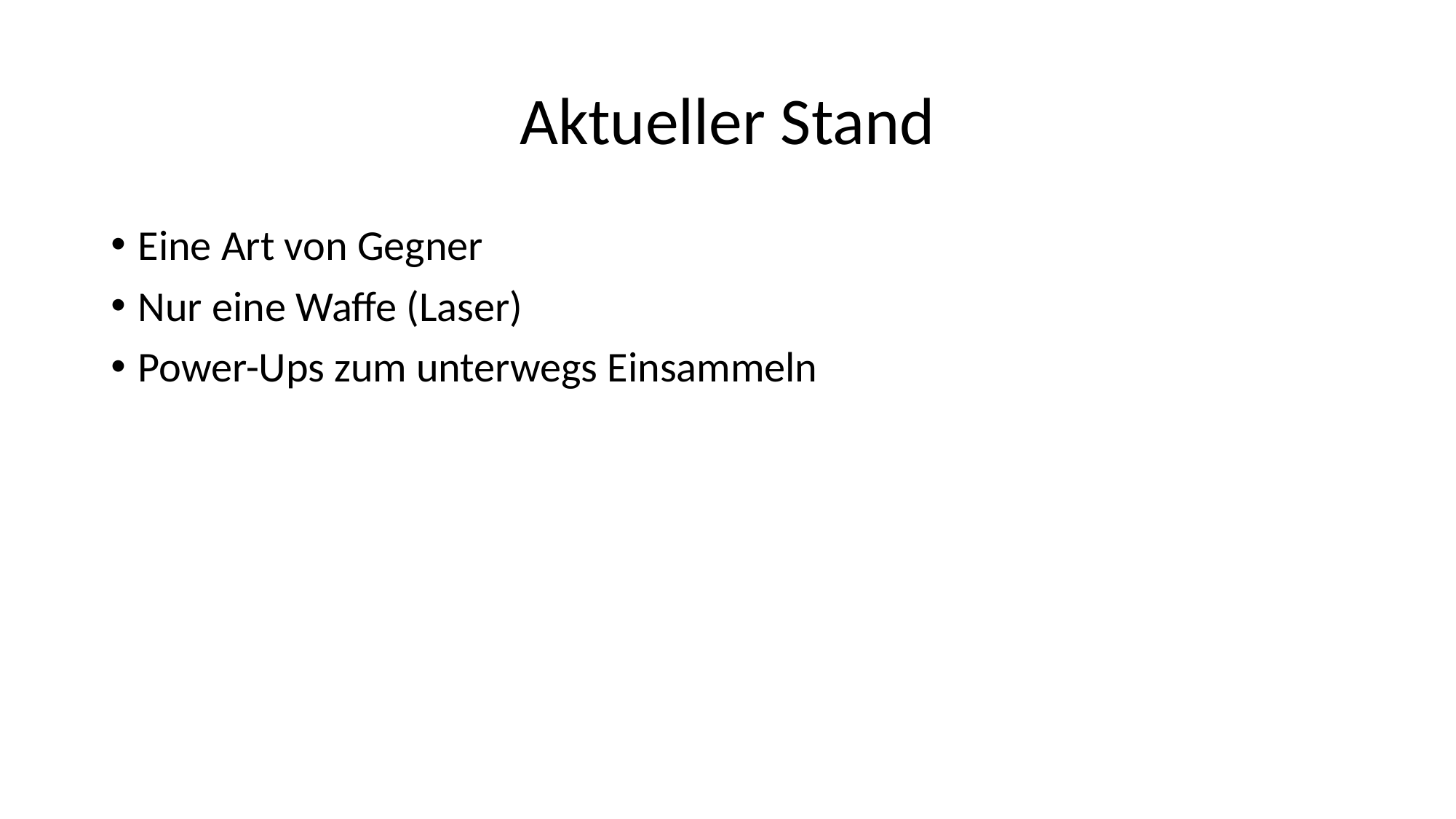

# Aktueller Stand
Eine Art von Gegner
Nur eine Waffe (Laser)
Power-Ups zum unterwegs Einsammeln